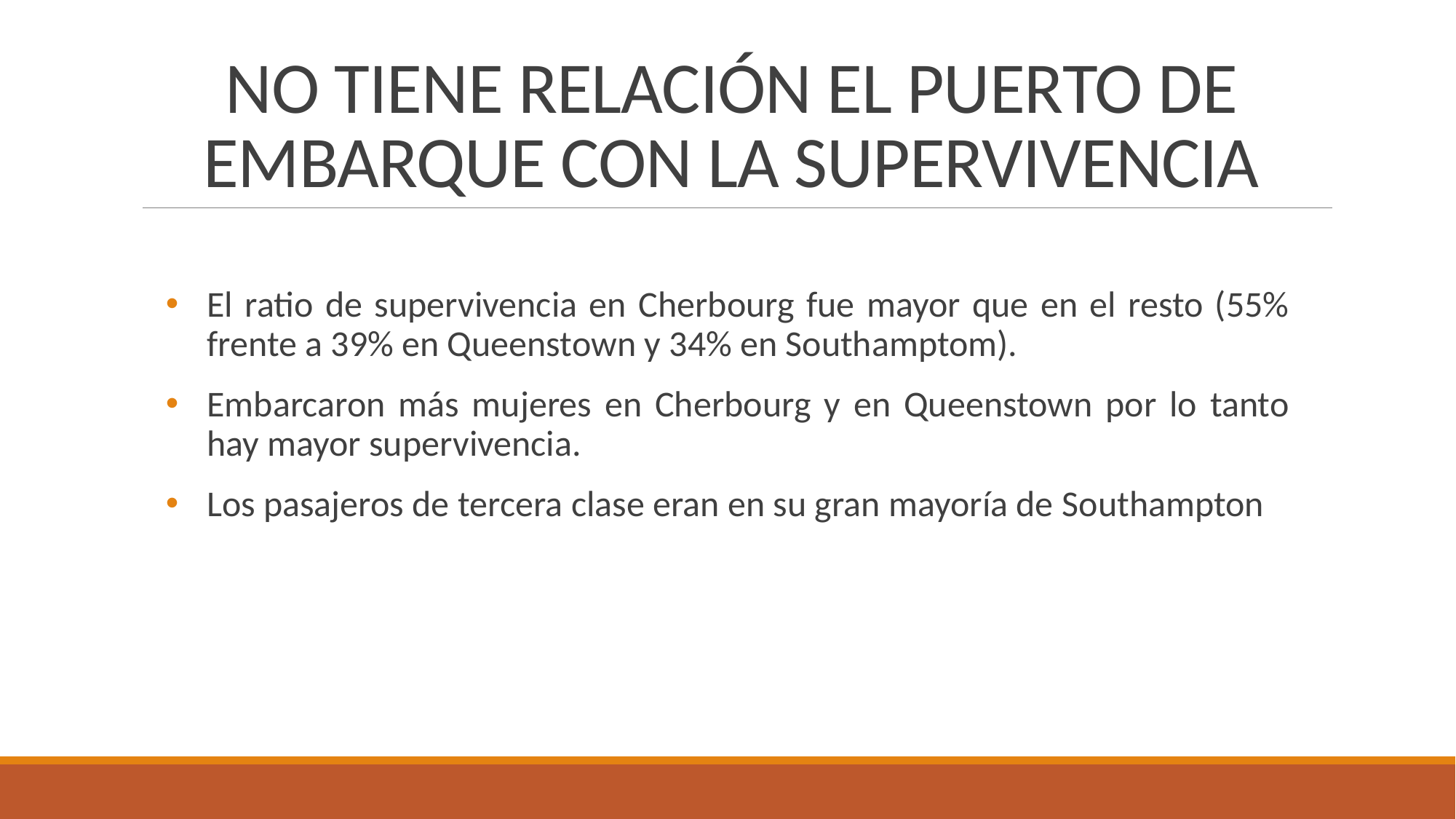

# NO TIENE RELACIÓN EL PUERTO DE EMBARQUE CON LA SUPERVIVENCIA
El ratio de supervivencia en Cherbourg fue mayor que en el resto (55% frente a 39% en Queenstown y 34% en Southamptom).
Embarcaron más mujeres en Cherbourg y en Queenstown por lo tanto hay mayor supervivencia.
Los pasajeros de tercera clase eran en su gran mayoría de Southampton